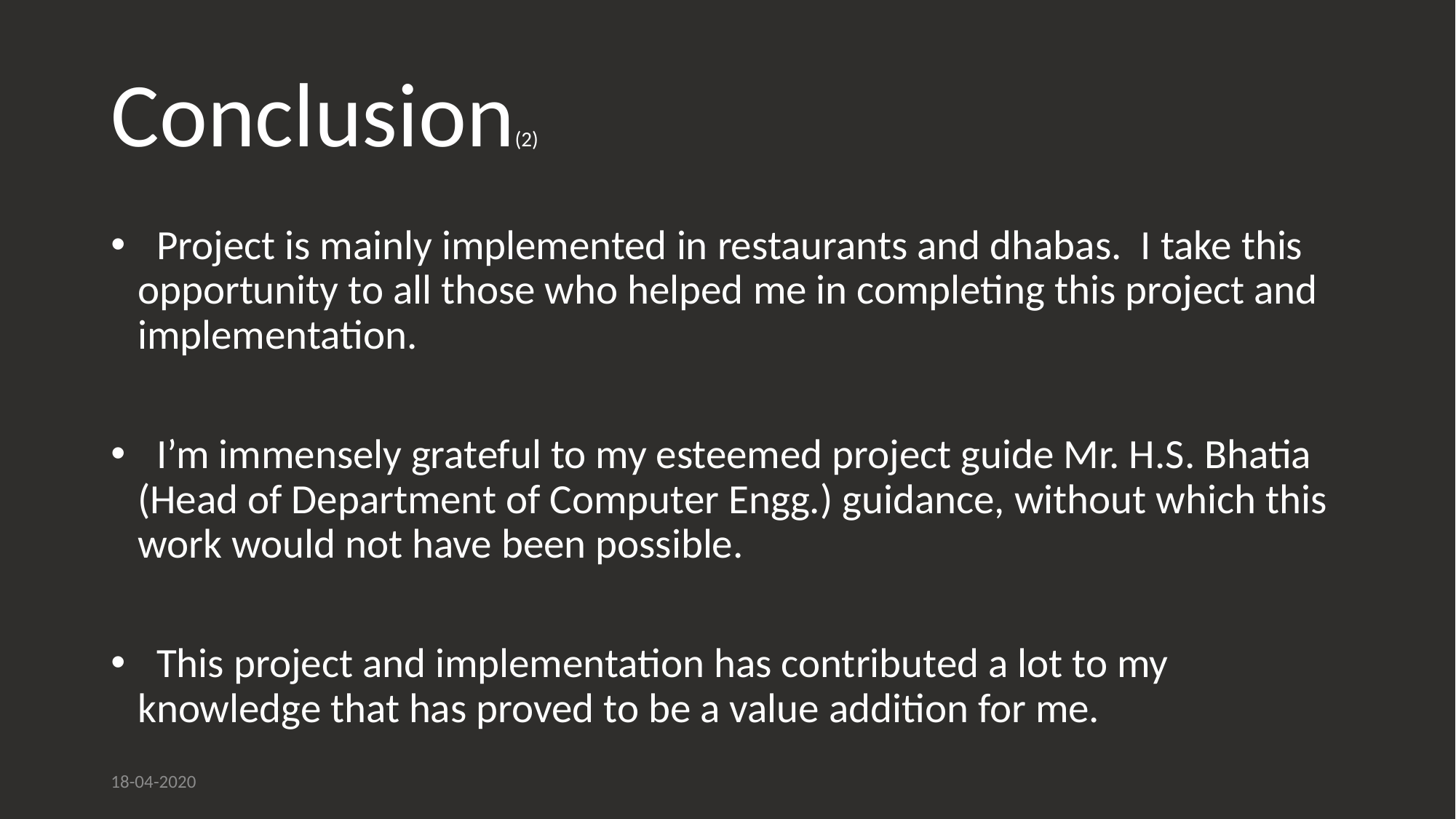

# Conclusion(2)
  Project is mainly implemented in restaurants and dhabas.  I take this opportunity to all those who helped me in completing this project and implementation.

  I’m immensely grateful to my esteemed project guide Mr. H.S. Bhatia (Head of Department of Computer Engg.) guidance, without which this work would not have been possible.

  This project and implementation has contributed a lot to my knowledge that has proved to be a value addition for me.
18-04-2020
29